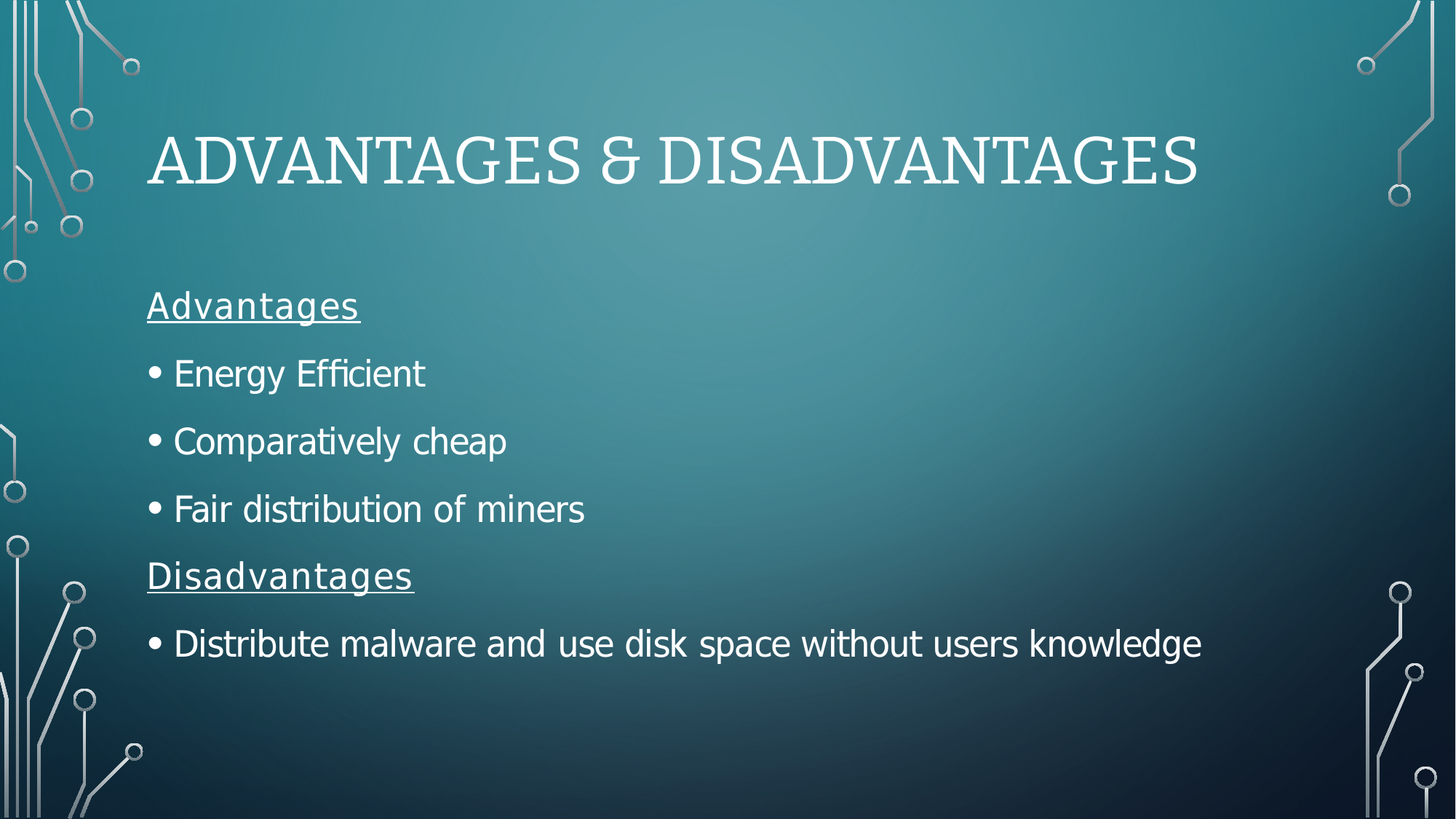

# Advantages & Disadvantages
Advantages
Energy Efficient
Comparatively cheap
Fair distribution of miners
Disadvantages
Distribute malware and use disk space without users knowledge